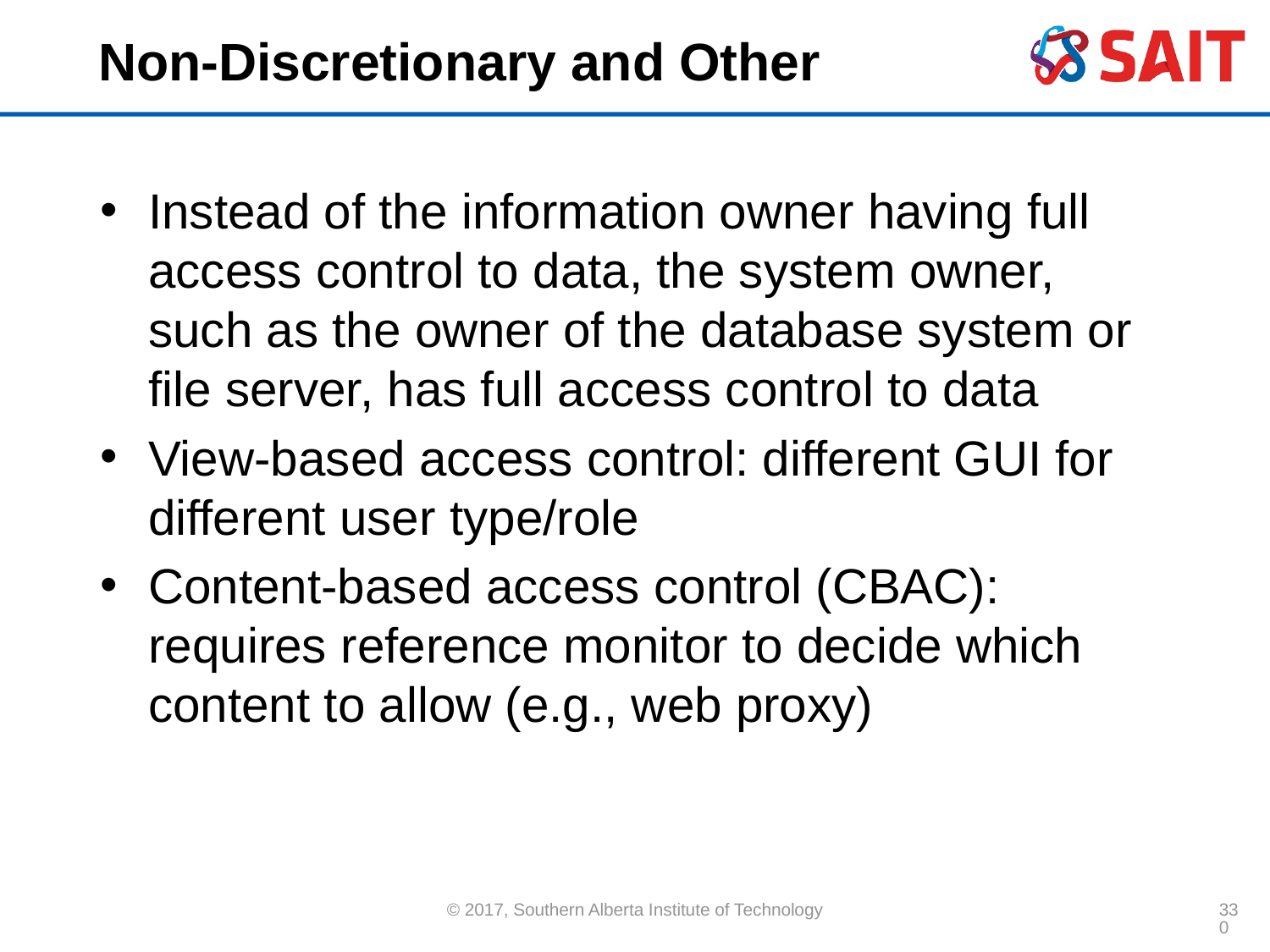

# Non-Discretionary and Other
Instead of the information owner having full access control to data, the system owner, such as the owner of the database system or file server, has full access control to data
View-based access control: different GUI for different user type/role
Content-based access control (CBAC): requires reference monitor to decide which content to allow (e.g., web proxy)